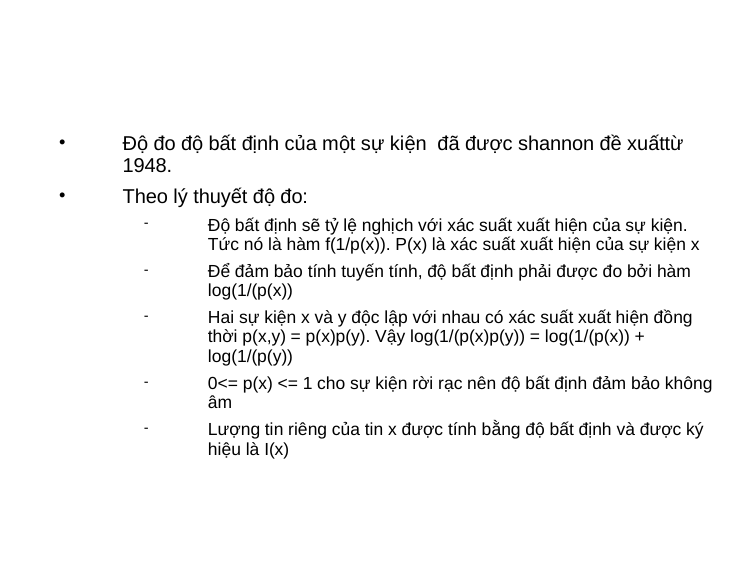

Độ đo độ bất định của một sự kiện  đã được shannon đề xuấttừ 1948.
Theo lý thuyết độ đo:
Độ bất định sẽ tỷ lệ nghịch với xác suất xuất hiện của sự kiện. Tức nó là hàm f(1/p(x)). P(x) là xác suất xuất hiện của sự kiện x
Để đảm bảo tính tuyến tính, độ bất định phải được đo bởi hàm log(1/(p(x))
Hai sự kiện x và y độc lập với nhau có xác suất xuất hiện đồng thời p(x,y) = p(x)p(y). Vậy log(1/(p(x)p(y)) = log(1/(p(x)) + log(1/(p(y))
0<= p(x) <= 1 cho sự kiện rời rạc nên độ bất định đảm bảo không âm
Lượng tin riêng của tin x được tính bằng độ bất định và được ký hiệu là I(x)